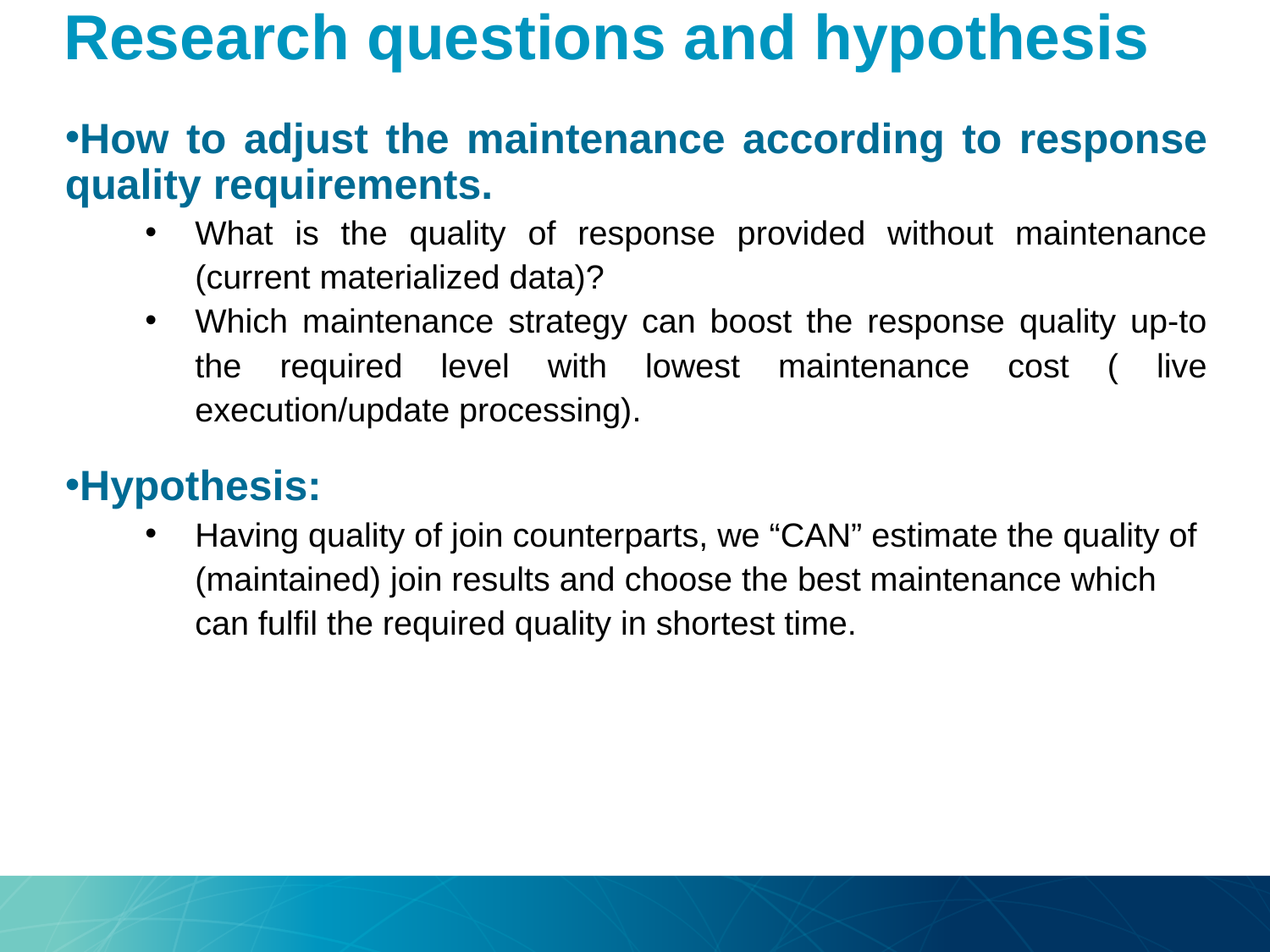

# Research questions and hypothesis
How to adjust the maintenance according to response quality requirements.
What is the quality of response provided without maintenance (current materialized data)?
Which maintenance strategy can boost the response quality up-to the required level with lowest maintenance cost ( live execution/update processing).
Hypothesis:
Having quality of join counterparts, we “CAN” estimate the quality of (maintained) join results and choose the best maintenance which can fulfil the required quality in shortest time.